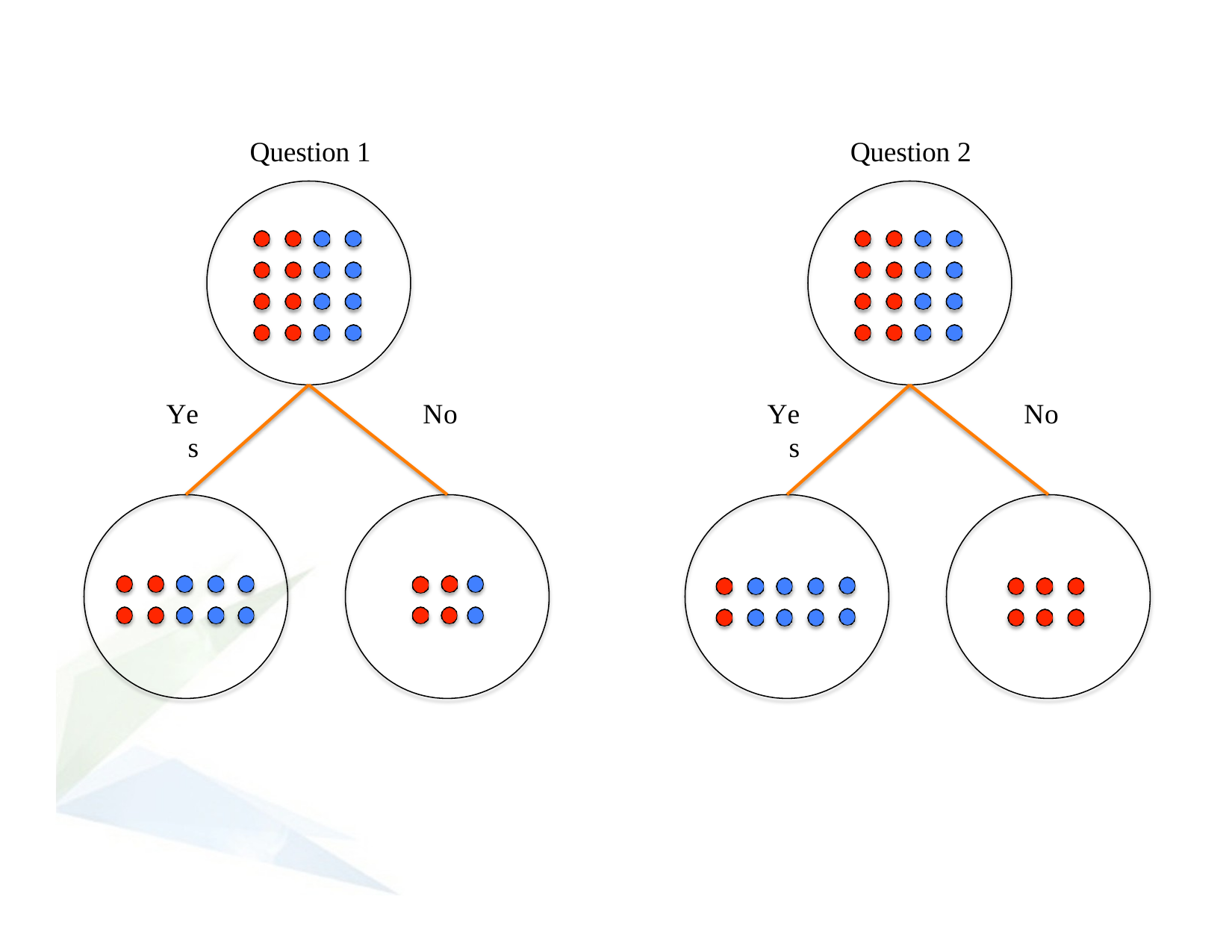

Question 1
Question 2

Yes
No
Yes
No